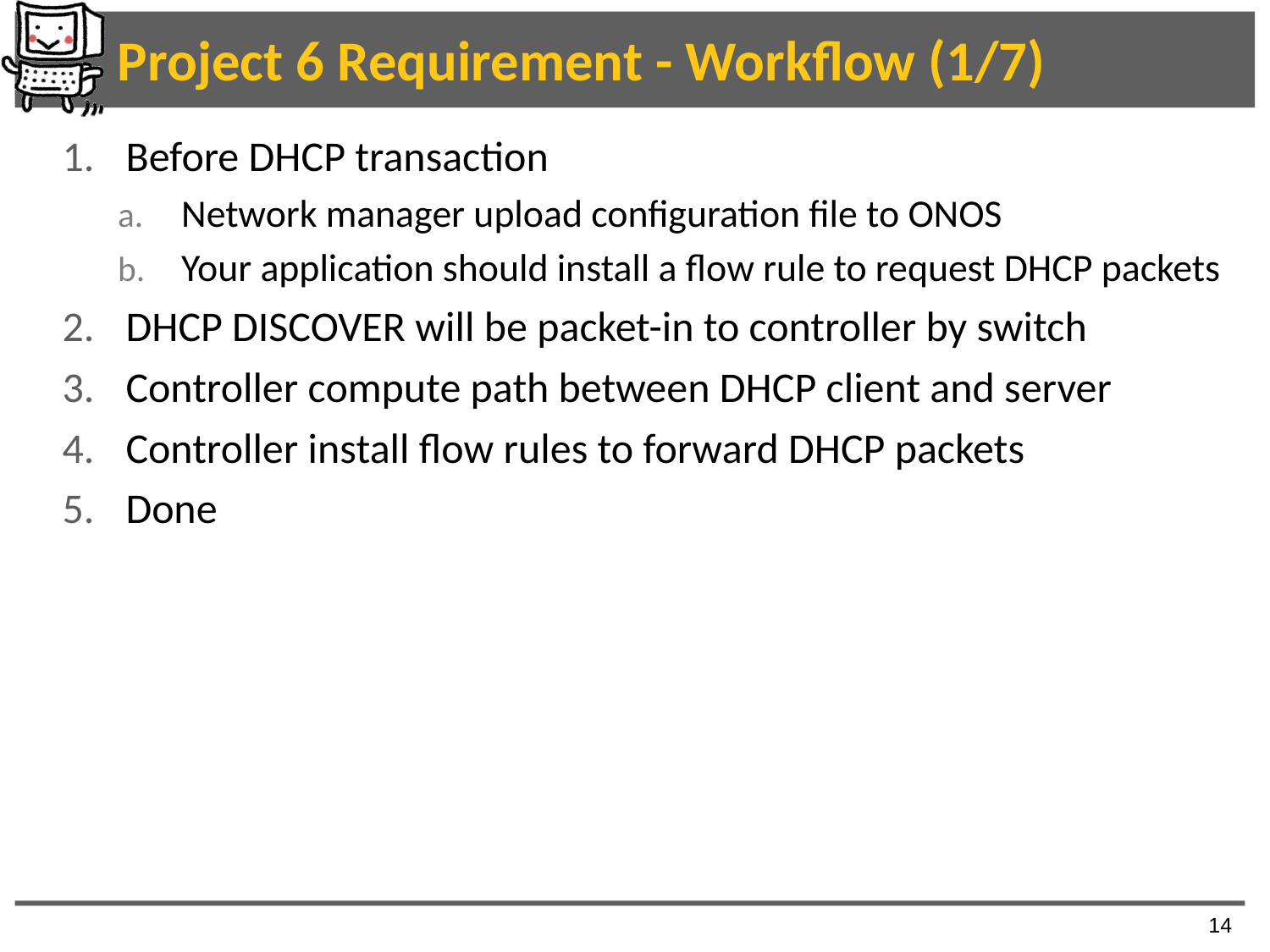

# Project 6 Requirement - Workflow (1/7)
Before DHCP transaction
Network manager upload configuration file to ONOS
Your application should install a flow rule to request DHCP packets
DHCP DISCOVER will be packet-in to controller by switch
Controller compute path between DHCP client and server
Controller install flow rules to forward DHCP packets
Done
14